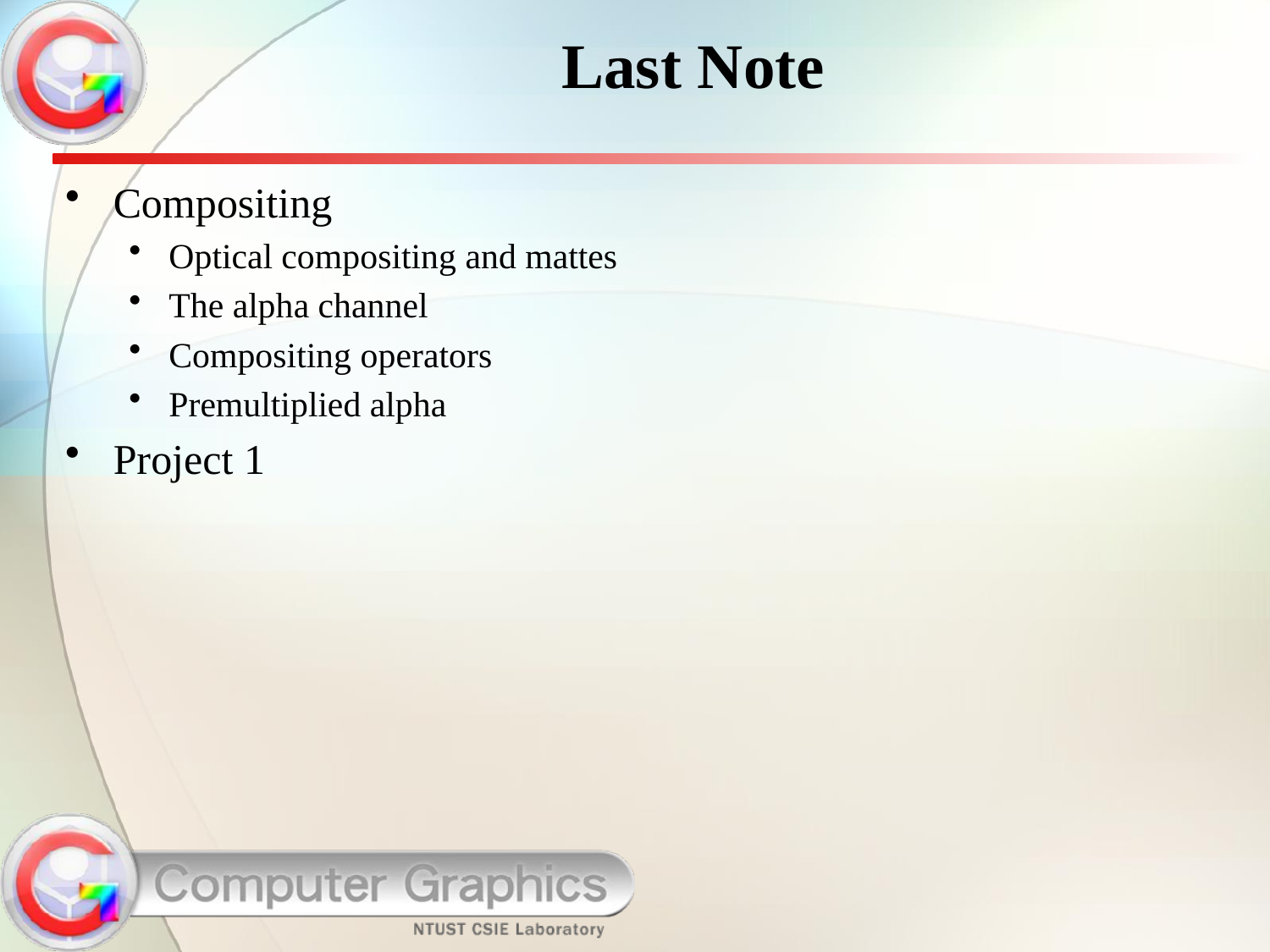

# Last Note
Compositing
Optical compositing and mattes
The alpha channel
Compositing operators
Premultiplied alpha
Project 1